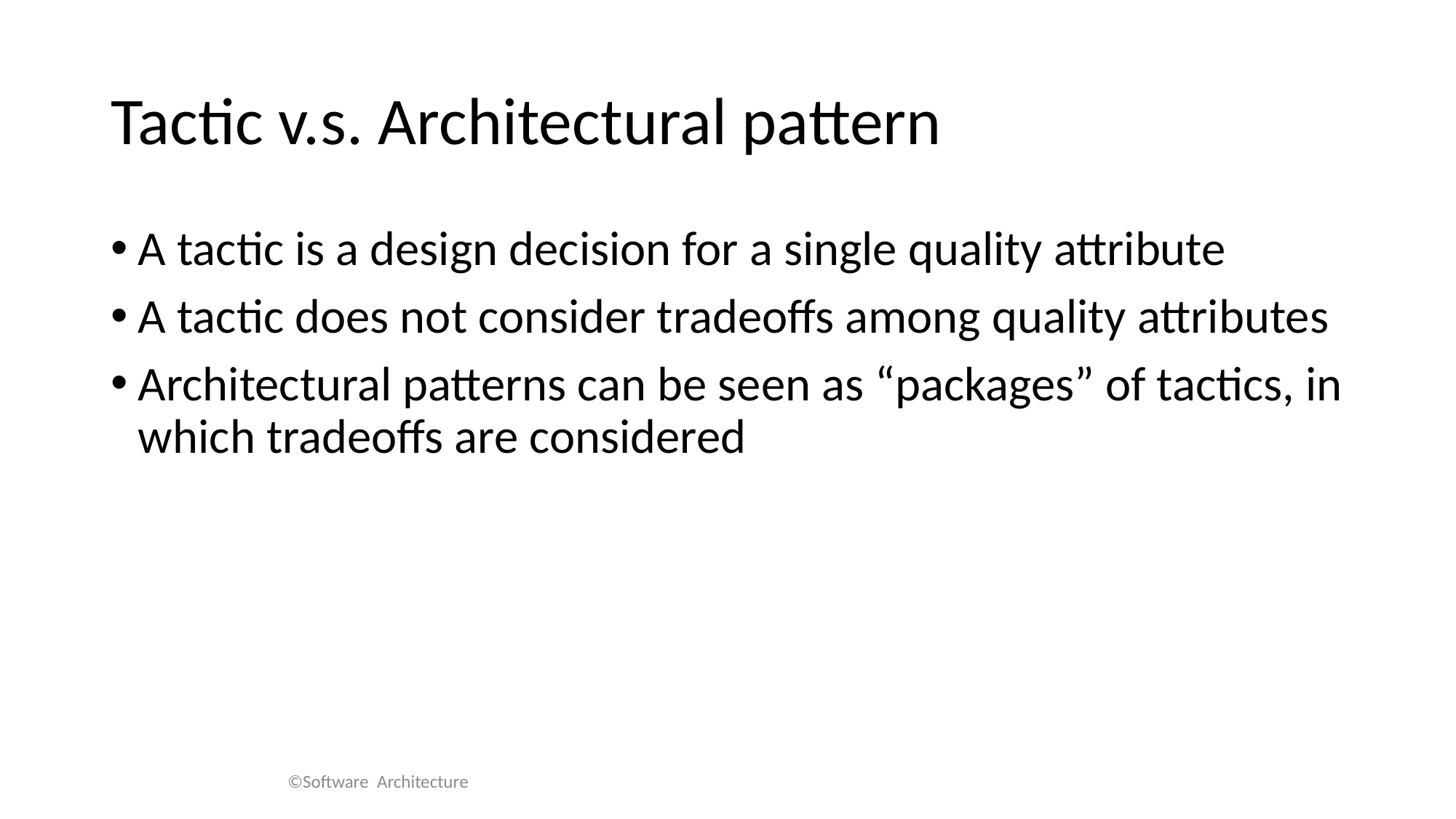

# Tactic v.s. Architectural pattern
A tactic is a design decision for a single quality attribute
A tactic does not consider tradeoffs among quality attributes
Architectural patterns can be seen as “packages” of tactics, in which tradeoffs are considered

©Software  Architecture